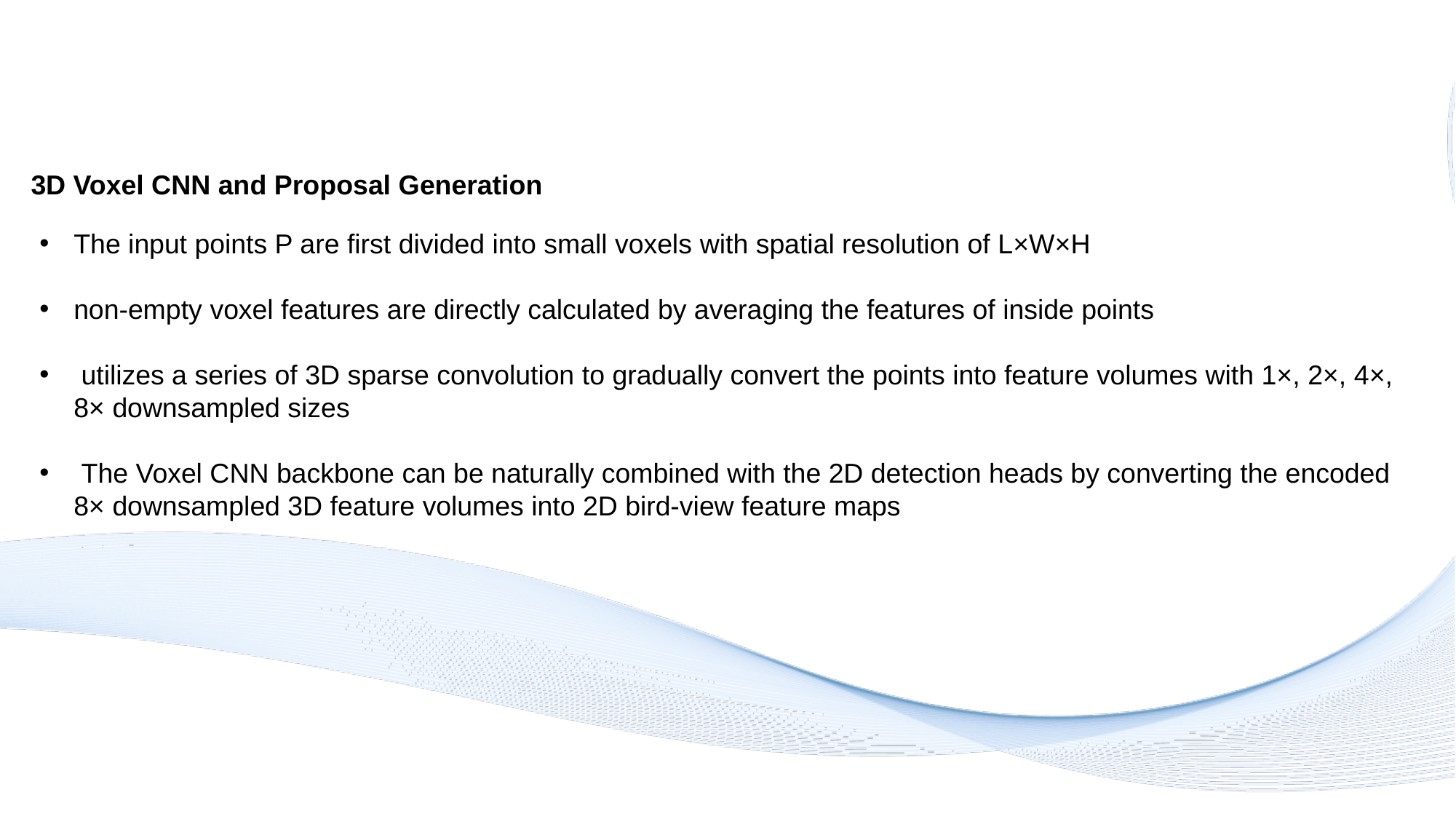

3D Voxel CNN and Proposal Generation
The input points P are first divided into small voxels with spatial resolution of L×W×H

non-empty voxel features are directly calculated by averaging the features of inside points

 utilizes a series of 3D sparse convolution to gradually convert the points into feature volumes with 1×, 2×, 4×, 8× downsampled sizes

 The Voxel CNN backbone can be naturally combined with the 2D detection heads by converting the encoded 8× downsampled 3D feature volumes into 2D bird-view feature maps